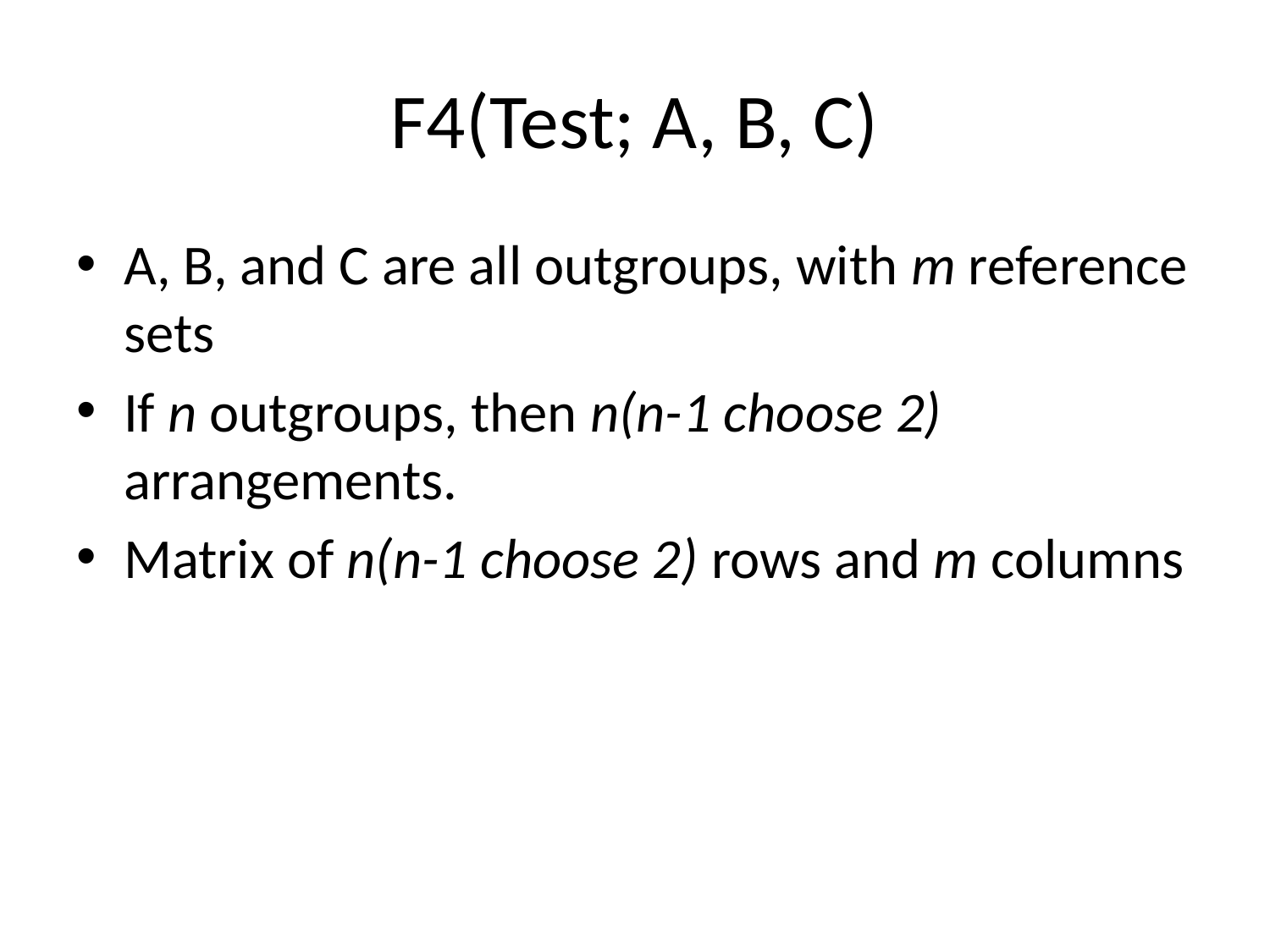

# F4(Test; A, B, C)
A, B, and C are all outgroups, with m reference sets
If n outgroups, then n(n-1 choose 2) arrangements.
Matrix of n(n-1 choose 2) rows and m columns